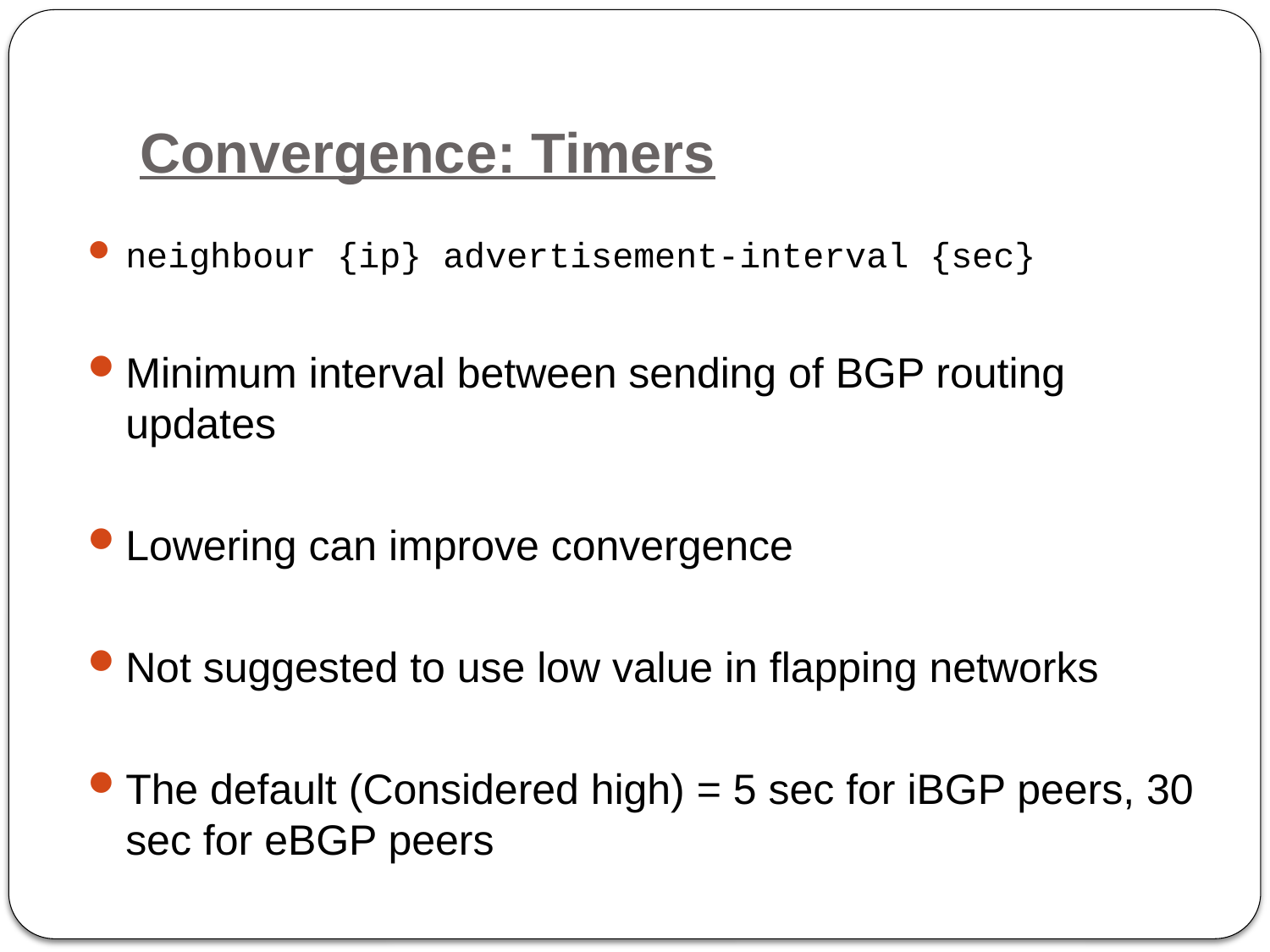

# Convergence: Timers
neighbour {ip} advertisement-interval {sec}

Minimum interval between sending of BGP routing updates

Lowering can improve convergence

Not suggested to use low value in flapping networks

The default (Considered high) = 5 sec for iBGP peers, 30 sec for eBGP peers